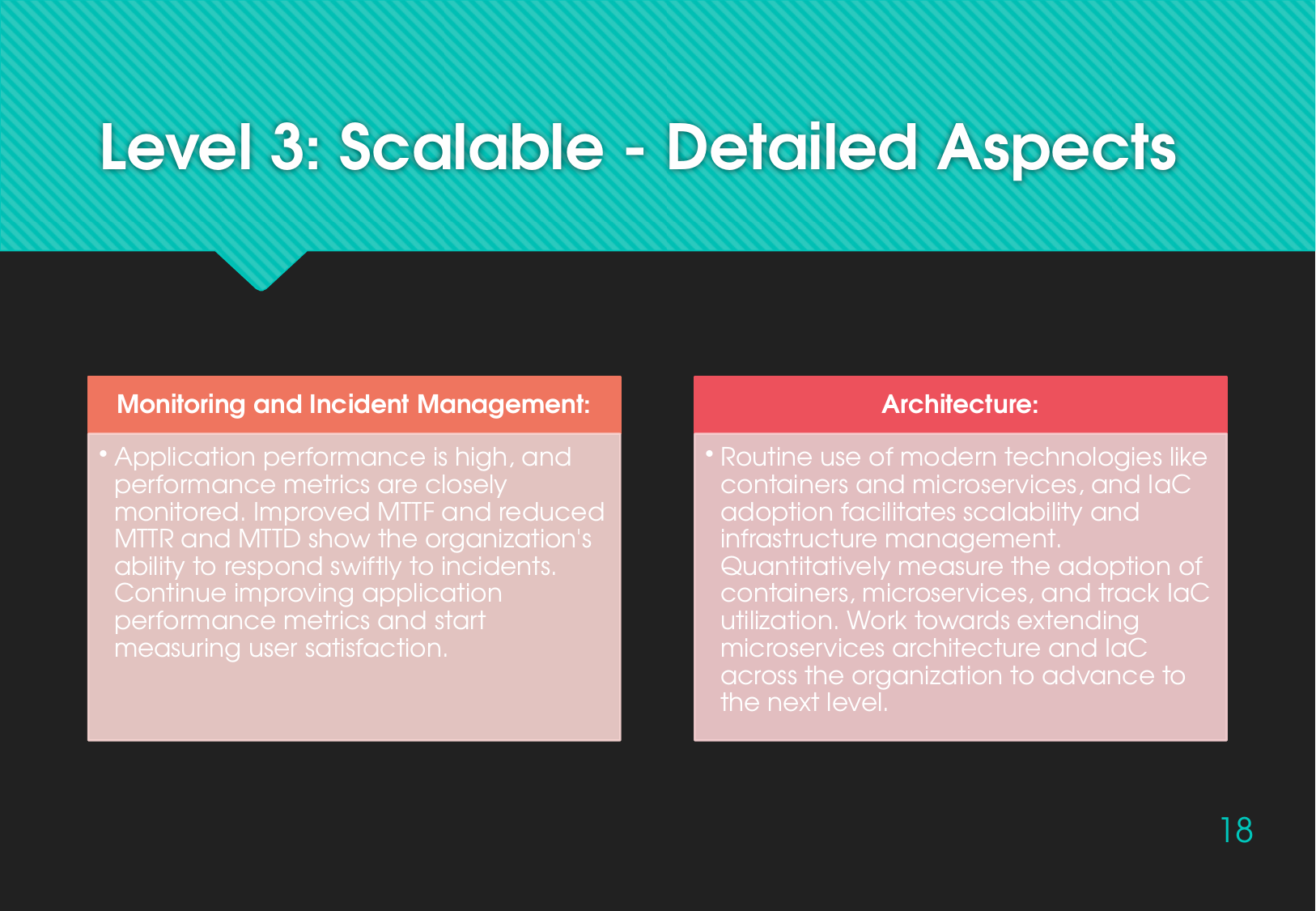

# Level 3: Scalable - Detailed Aspects
Monitoring and Incident Management:
Application performance is high, and performance metrics are closely monitored. Improved MTTF and reduced MTTR and MTTD show the organization's ability to respond swiftly to incidents. Continue improving application performance metrics and start measuring user satisfaction.
Architecture:
Routine use of modern technologies like containers and microservices, and IaC adoption facilitates scalability and infrastructure management. Quantitatively measure the adoption of containers, microservices, and track IaC utilization. Work towards extending microservices architecture and IaC across the organization to advance to the next level.
18